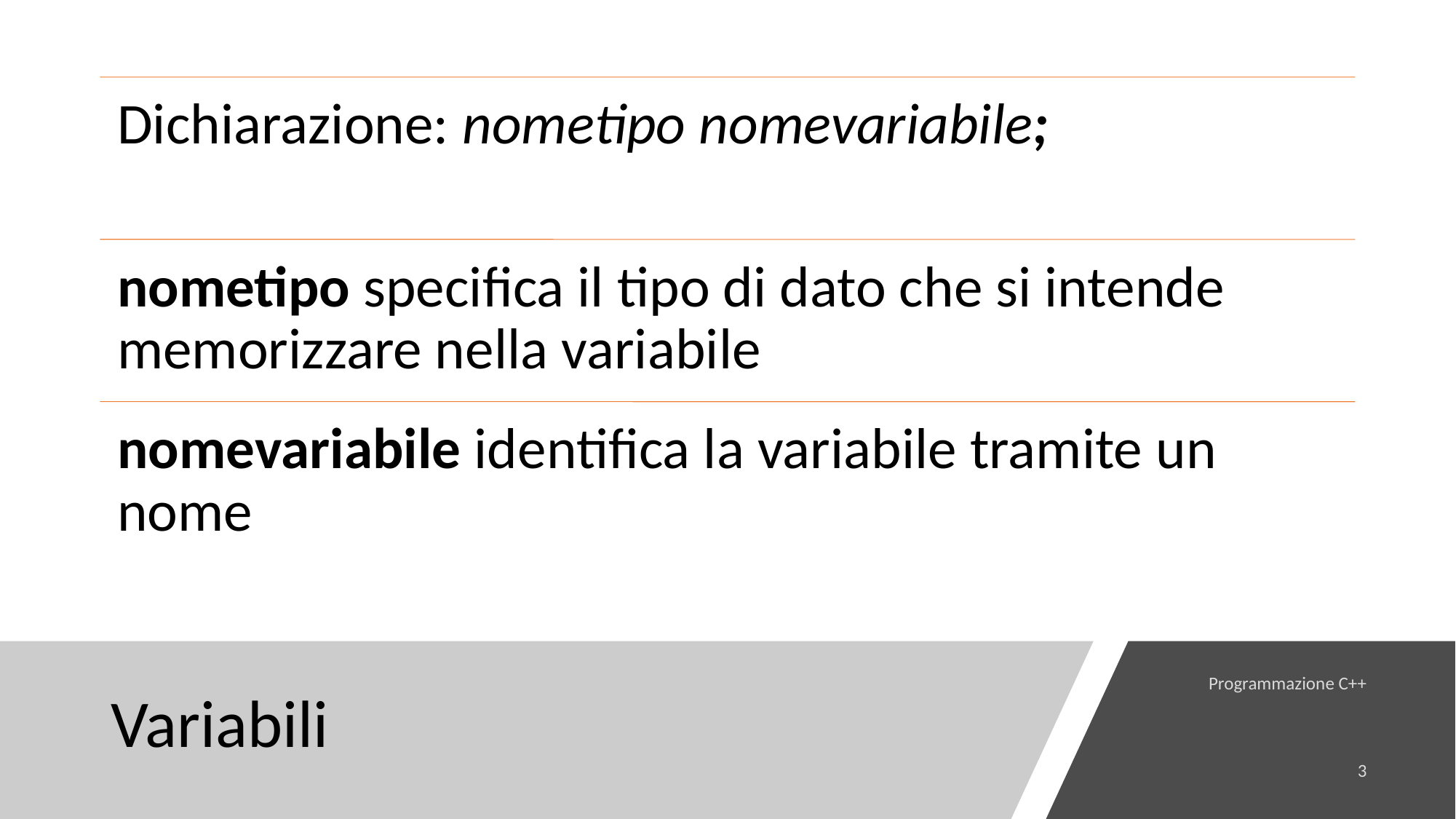

Dichiarazione: nometipo nomevariabile;
nometipo specifica il tipo di dato che si intende memorizzare nella variabile
nomevariabile identifica la variabile tramite un nome

# Variabili
Programmazione C++
3